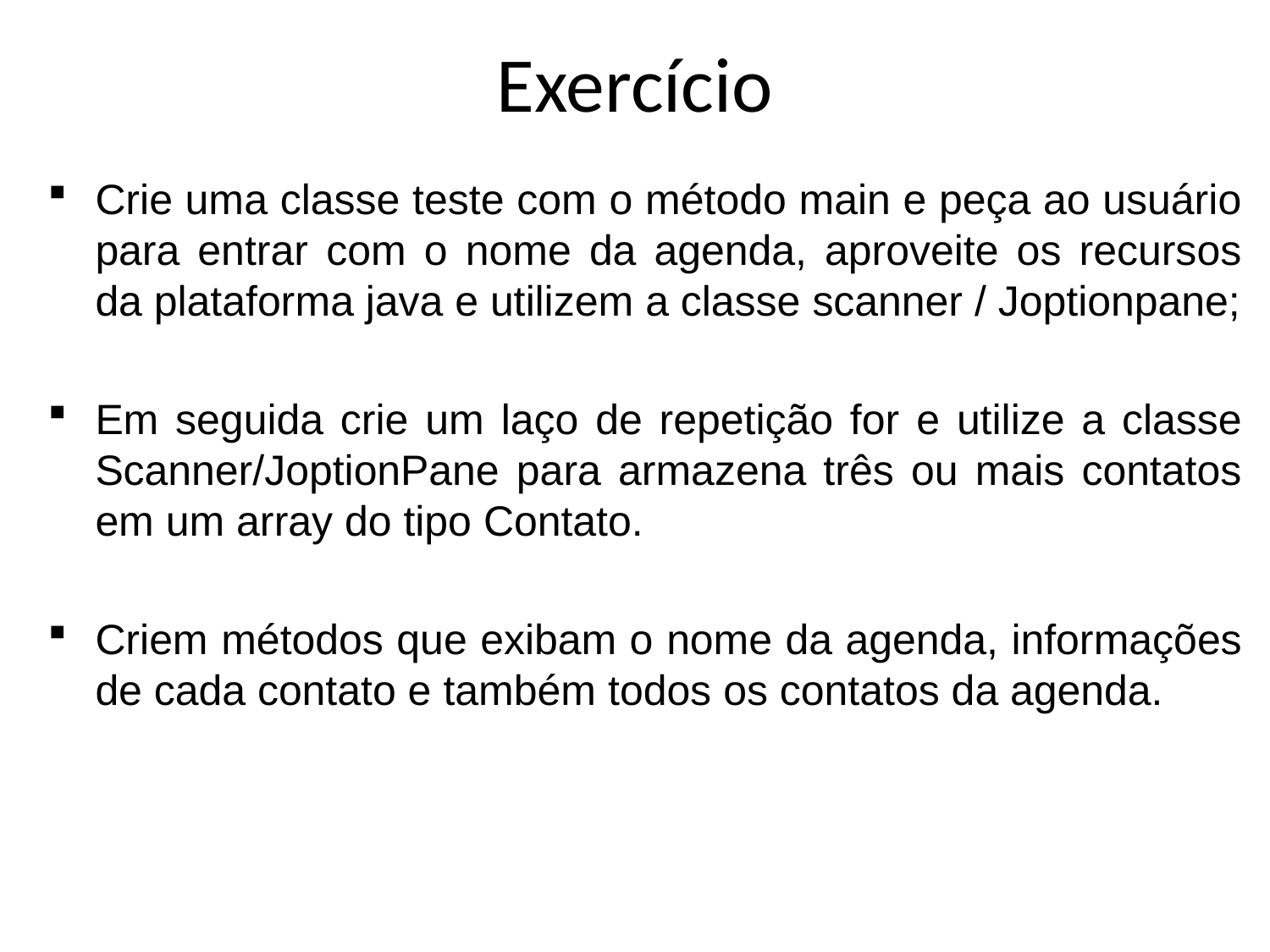

# Exercício
Crie uma classe teste com o método main e peça ao usuário para entrar com o nome da agenda, aproveite os recursos da plataforma java e utilizem a classe scanner / Joptionpane;

Em seguida crie um laço de repetição for e utilize a classe Scanner/JoptionPane para armazena três ou mais contatos em um array do tipo Contato.

Criem métodos que exibam o nome da agenda, informações de cada contato e também todos os contatos da agenda.